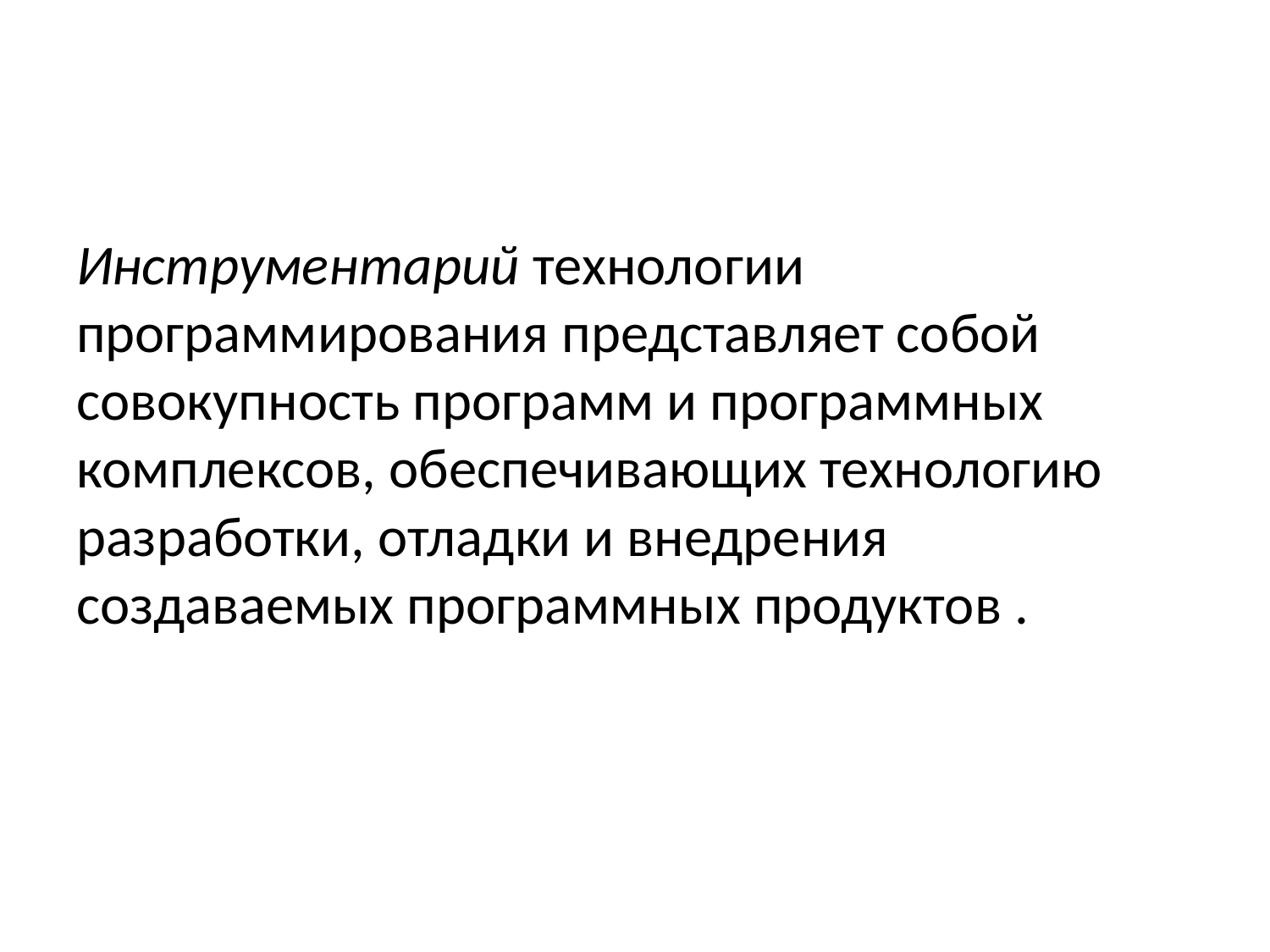

#
Инструментарий технологии программирования представляет собой совокупность программ и программных комплексов, обеспечивающих технологию разработки, отладки и внедрения создаваемых программных продуктов .